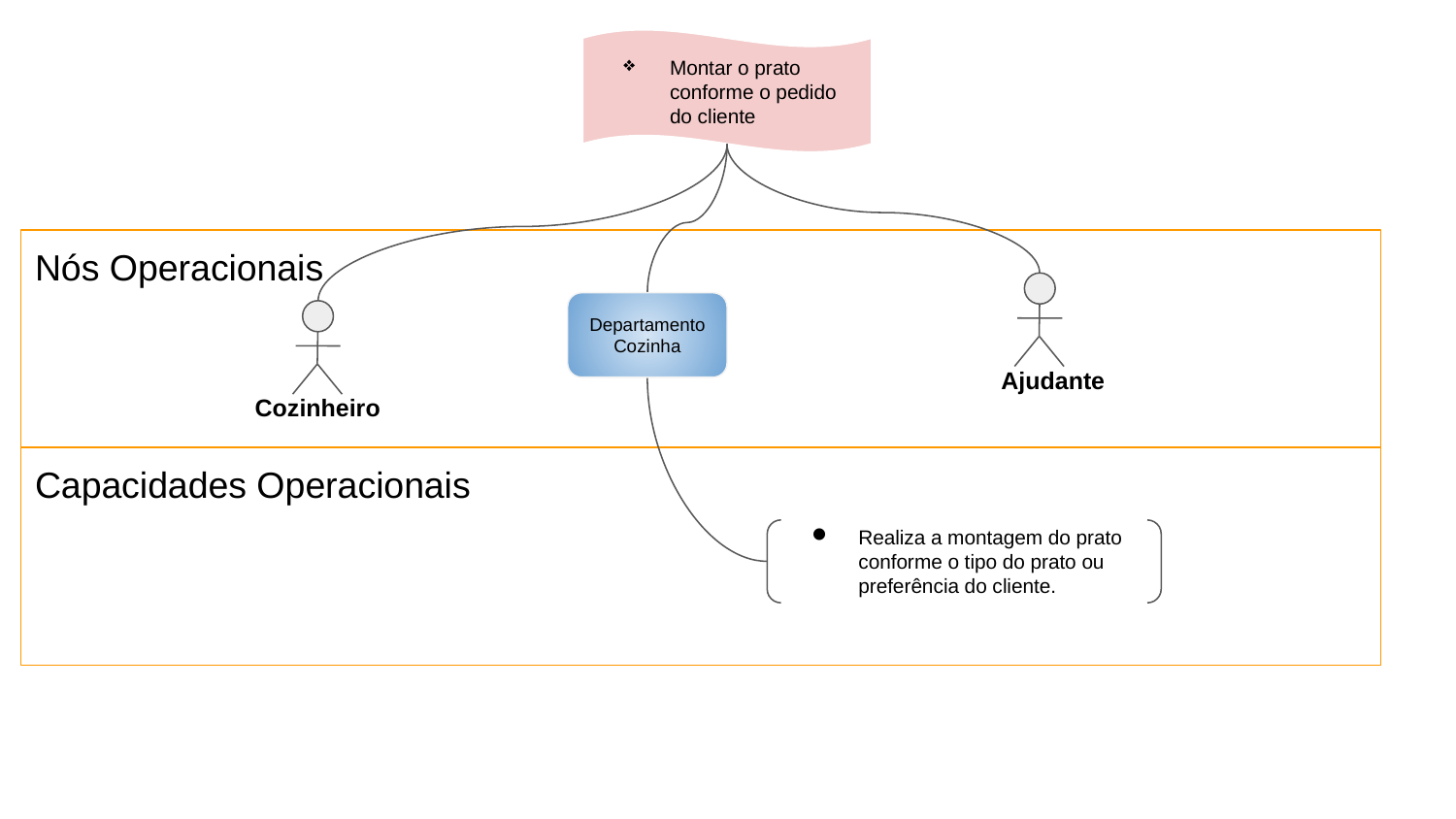

Montar o prato conforme o pedido do cliente

Nós Operacionais

Ajudante
Departamento Cozinha

Cozinheiro

Capacidades Operacionais
Realiza a montagem do prato conforme o tipo do prato ou preferência do cliente.